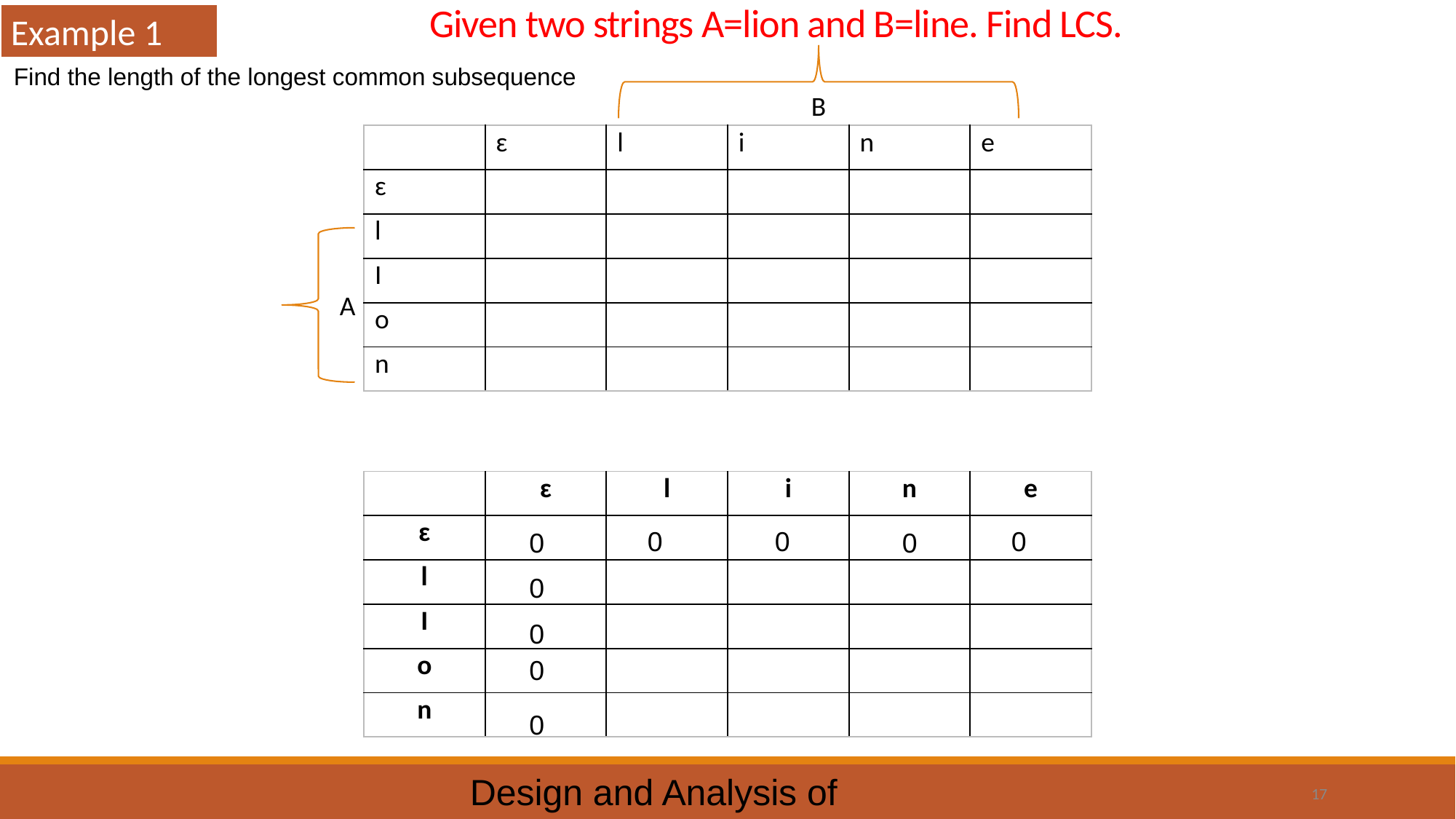

B
# Given two strings A=lion and B=line. Find LCS.
Example 1
Find the length of the longest common subsequence
|  | ɛ | l | i | n | e |
| --- | --- | --- | --- | --- | --- |
| ɛ |  |  |  |  |  |
| l |  |  |  |  |  |
| I |  |  |  |  |  |
| o |  |  |  |  |  |
| n |  |  |  |  |  |

A
|  | ɛ | l | i | n | e |
| --- | --- | --- | --- | --- | --- |
| ɛ |  |  |  |  |  |
| l |  |  |  |  |  |
| I |  |  |  |  |  |
| o |  |  |  |  |  |
| n |  |  |  |  |  |
0
0
0
0
0
0
0
0
0
Design and Analysis of Algorithms
17